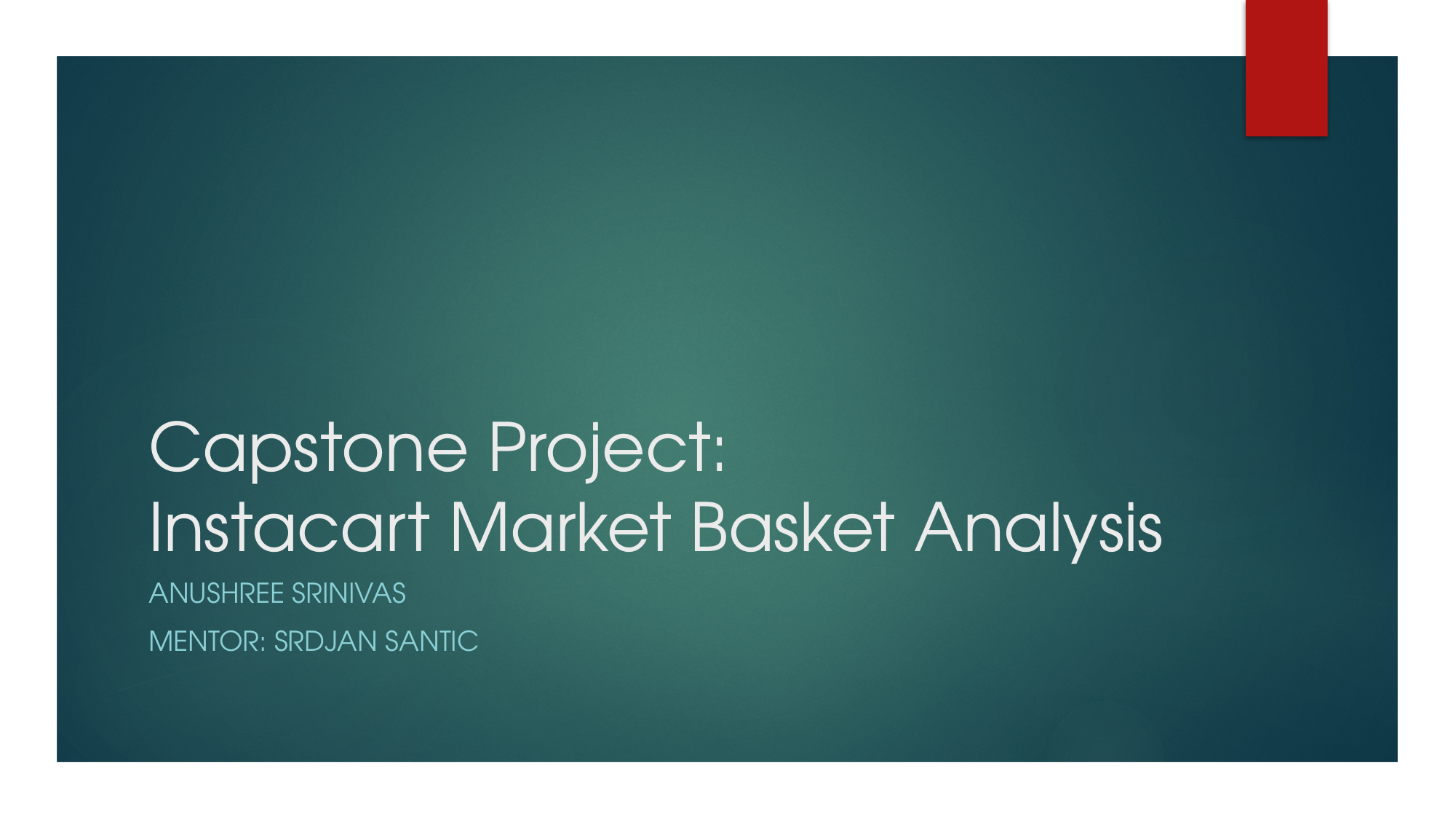

# Capstone Project: Instacart Market Basket Analysis
Anushree Srinivas
Mentor: Srdjan Santic